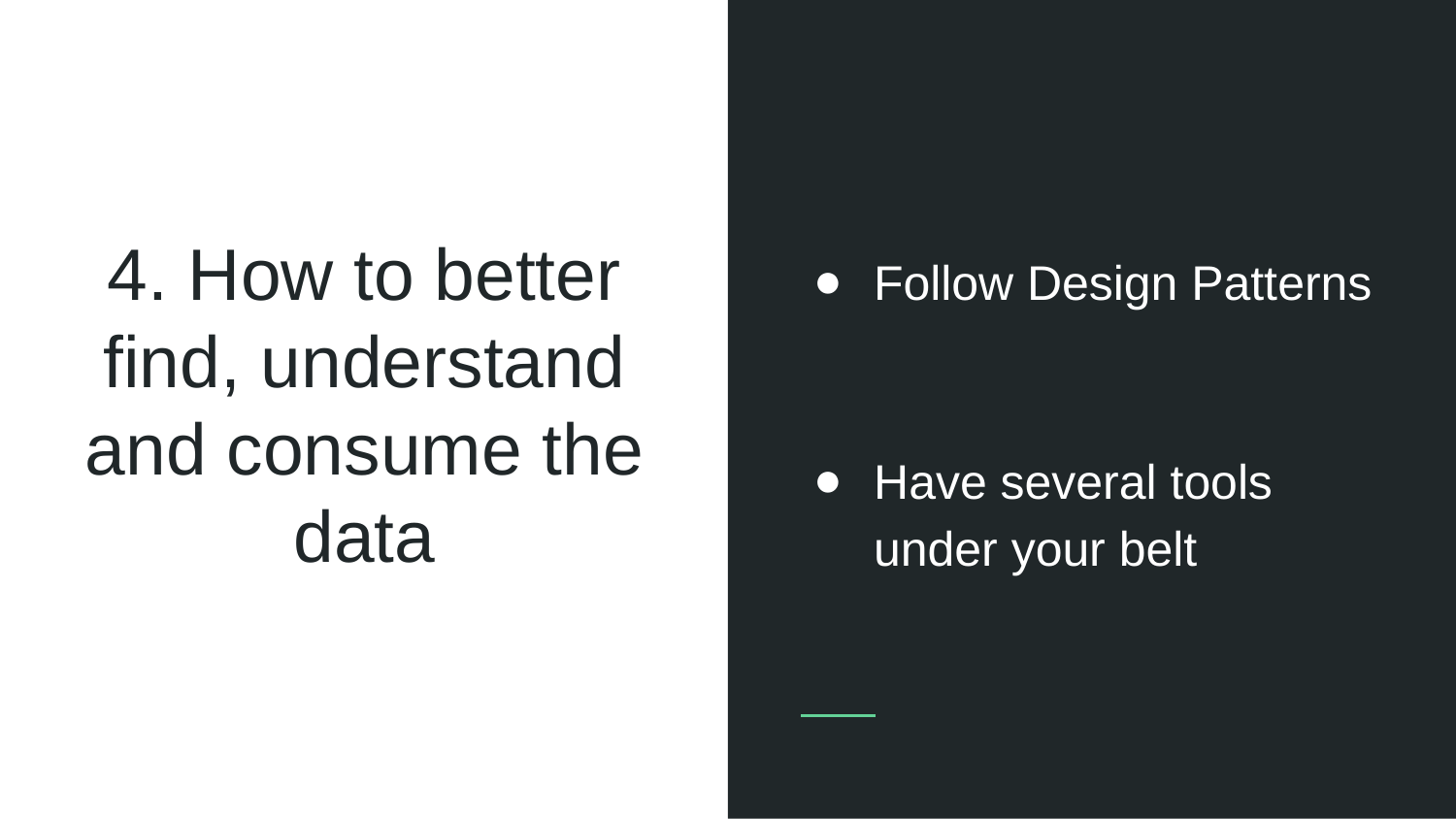

Follow Design Patterns

Have several tools under your belt
# 4. How to better find, understand and consume the data